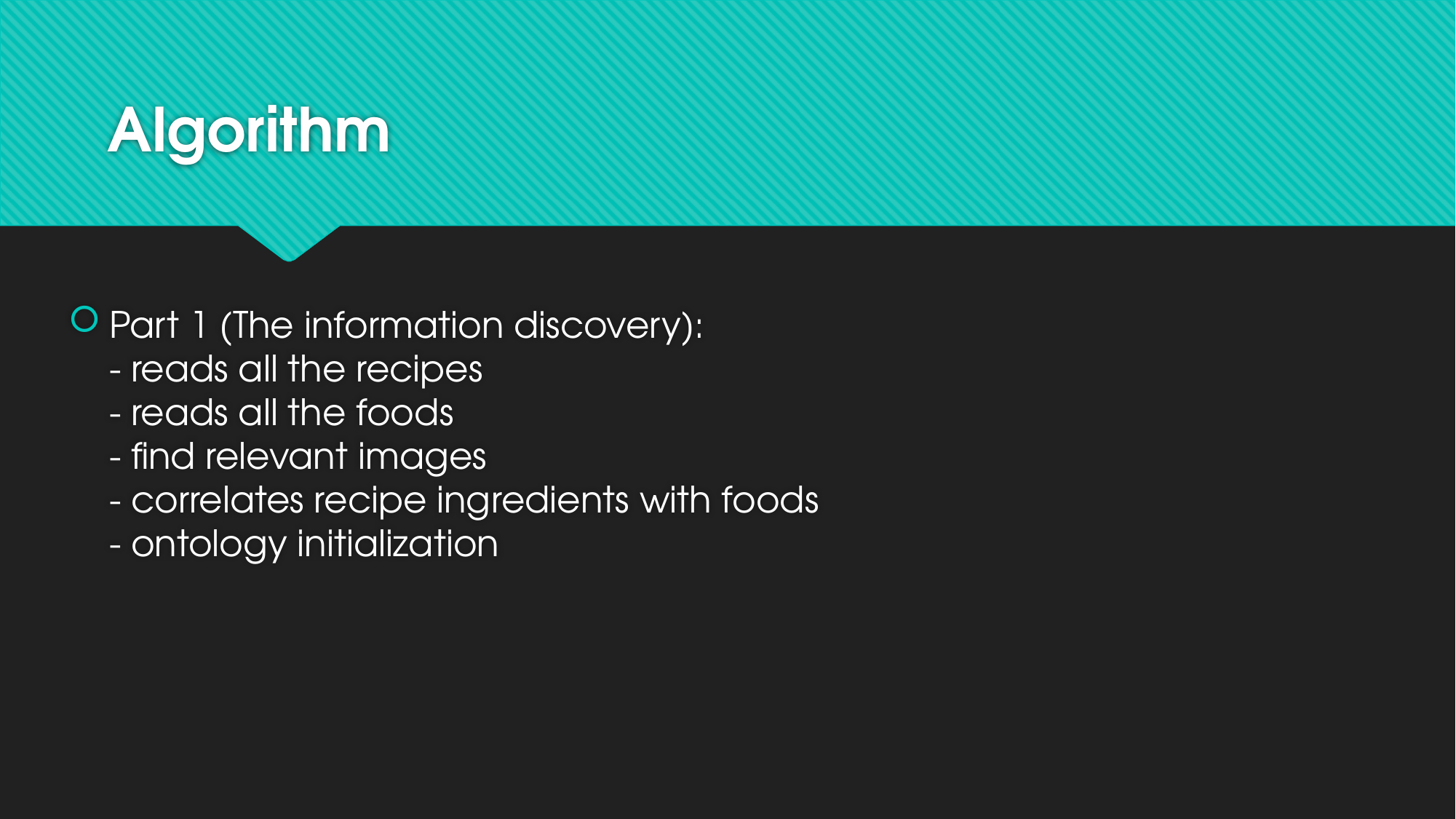

# Algorithm
Part 1 (The information discovery):
- reads all the recipes
- reads all the foods
- find relevant images
- correlates recipe ingredients with foods
- ontology initialization